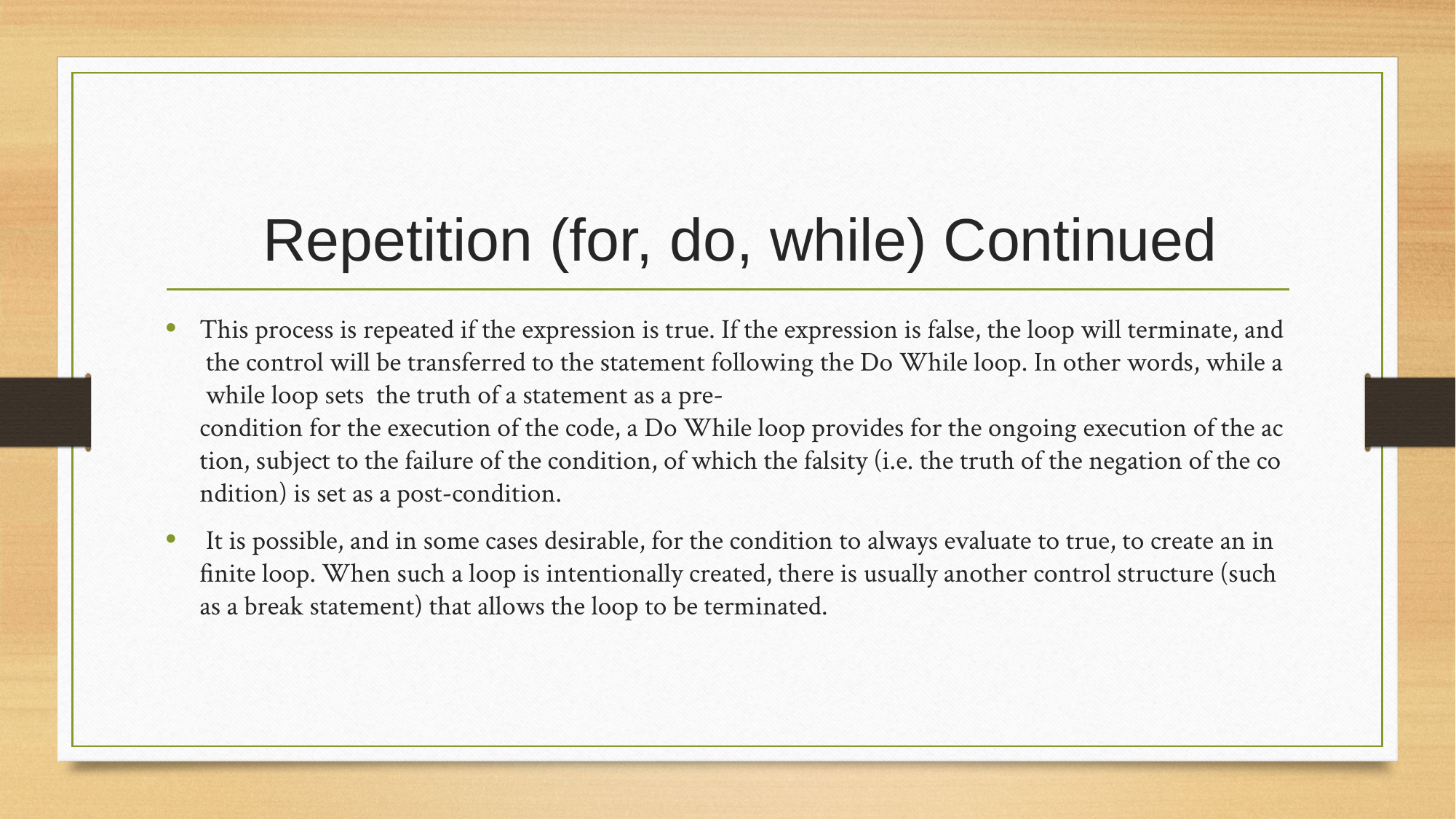

Repetition (for, do, while) Continued
This process is repeated if the expression is true. If the expression is false, the loop will terminate, and the control will be transferred to the statement following the Do While loop. In other words, while a while loop sets  the truth of a statement as a pre-condition for the execution of the code, a Do While loop provides for the ongoing execution of the action, subject to the failure of the condition, of which the falsity (i.e. the truth of the negation of the condition) is set as a post-condition.
 It is possible, and in some cases desirable, for the condition to always evaluate to true, to create an infinite loop. When such a loop is intentionally created, there is usually another control structure (such as a break statement) that allows the loop to be terminated.